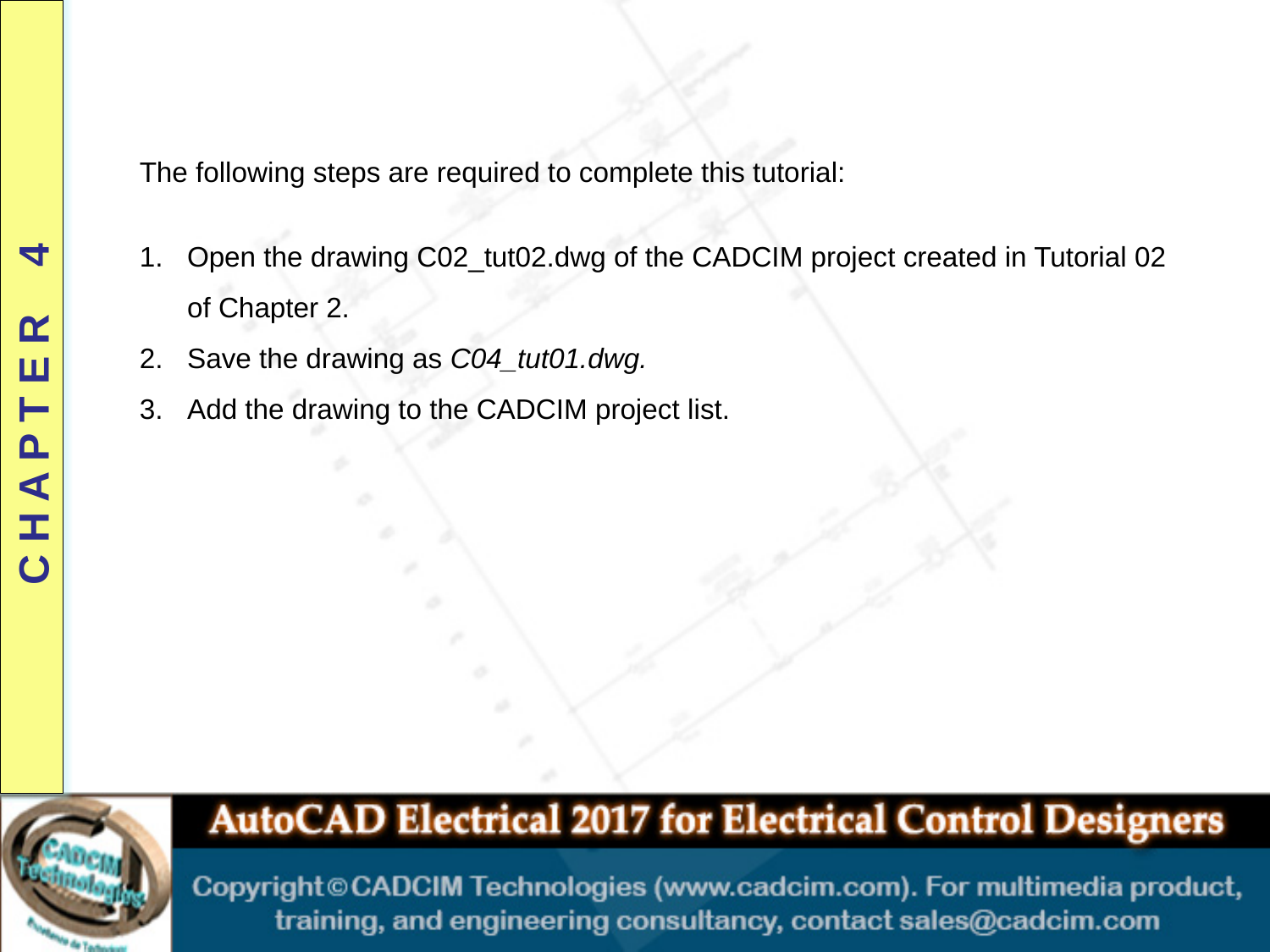

The following steps are required to complete this tutorial:

Open the drawing C02_tut02.dwg of the CADCIM project created in Tutorial 02 of Chapter 2.
Save the drawing as C04_tut01.dwg.
Add the drawing to the CADCIM project list.